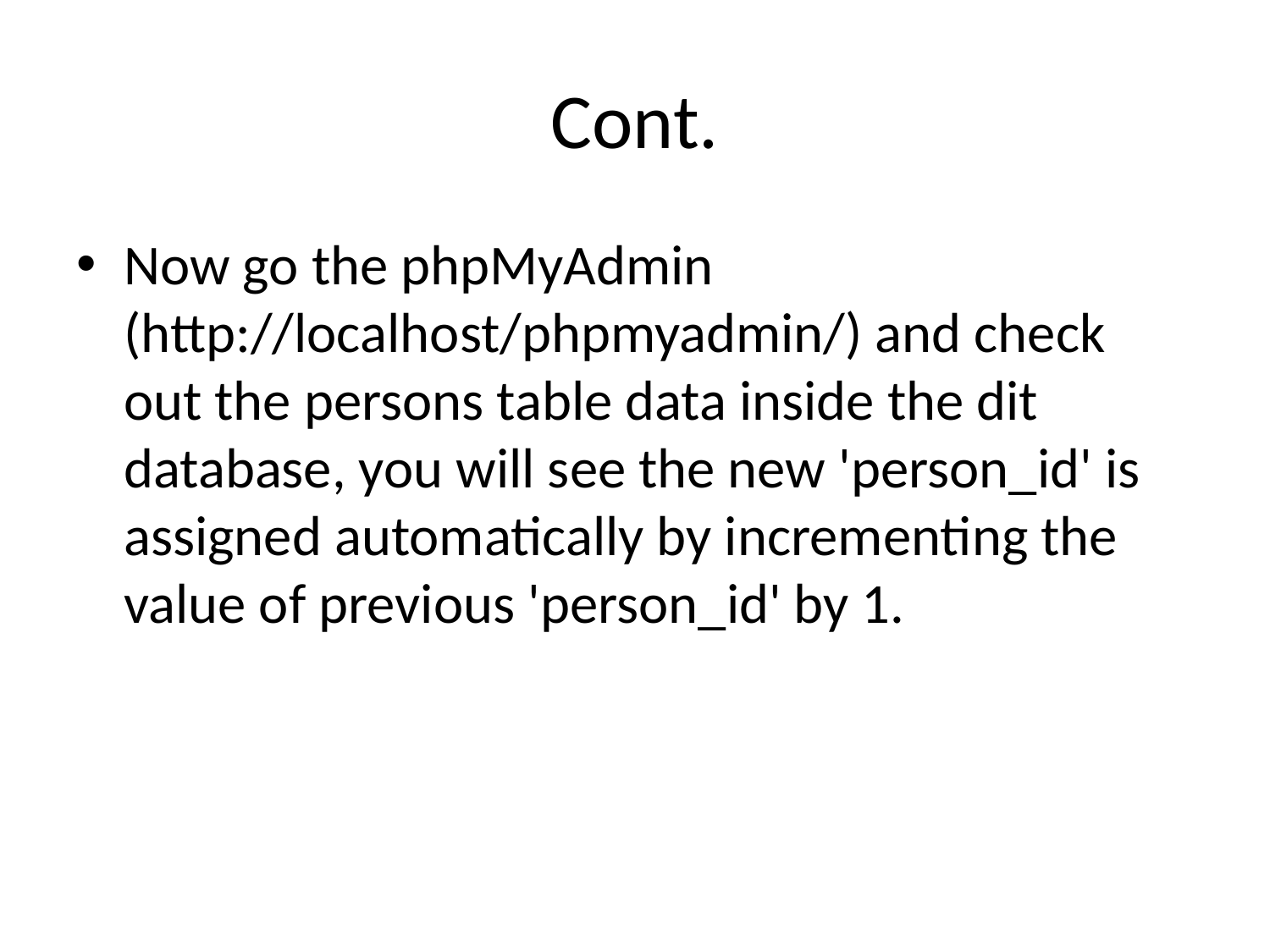

# Cont.
Now go the phpMyAdmin (http://localhost/phpmyadmin/) and check out the persons table data inside the dit database, you will see the new 'person_id' is assigned automatically by incrementing the value of previous 'person_id' by 1.